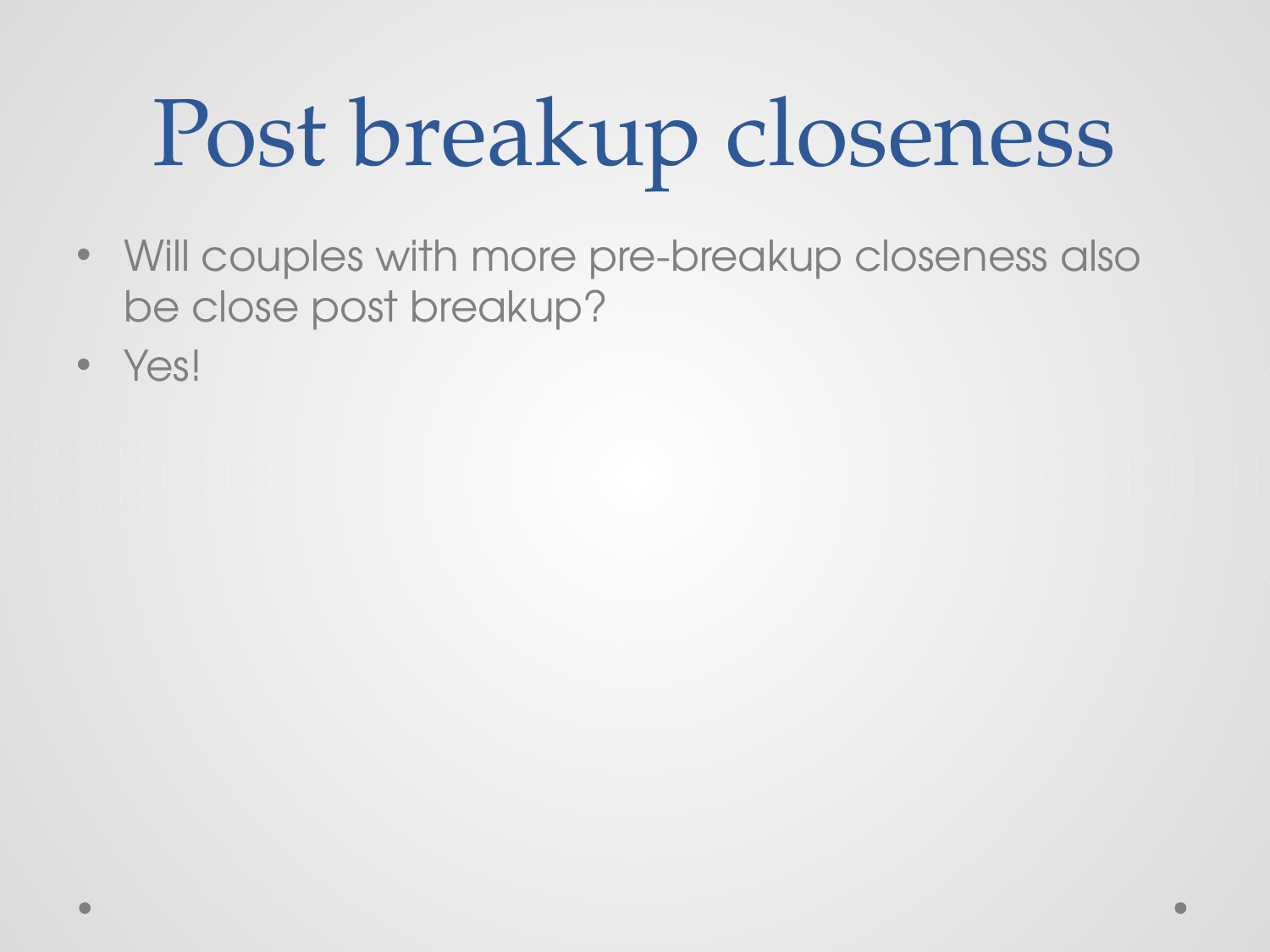

Post breakup closeness
Will couples with more pre-breakup closeness also be close post breakup?
Yes!